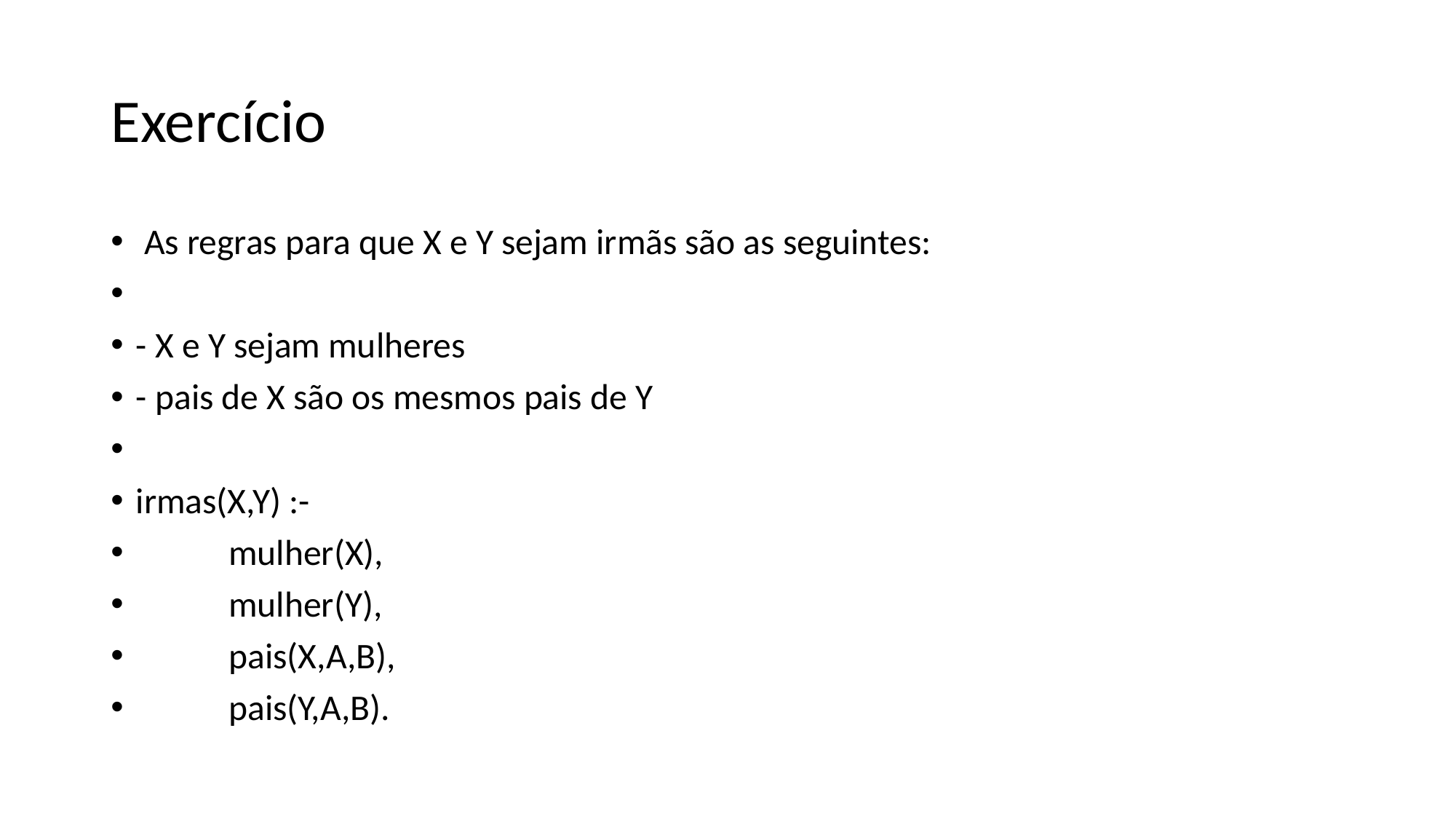

# Exercício
 As regras para que X e Y sejam irmãs são as seguintes:

- X e Y sejam mulheres
- pais de X são os mesmos pais de Y

irmas(X,Y) :-
	mulher(X),
	mulher(Y),
	pais(X,A,B),
	pais(Y,A,B).